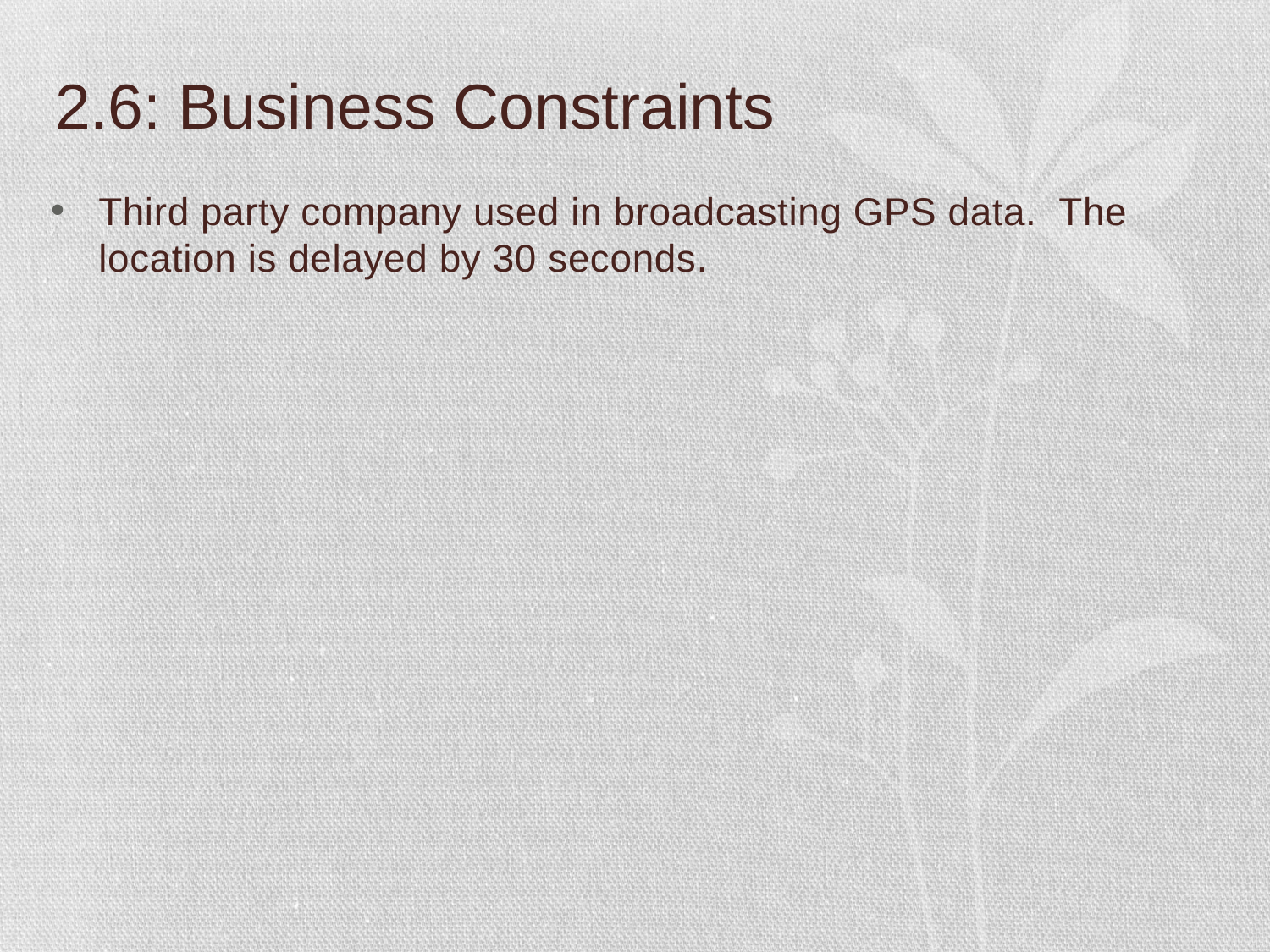

# 2.6: Business Constraints
Third party company used in broadcasting GPS data.  The location is delayed by 30 seconds.